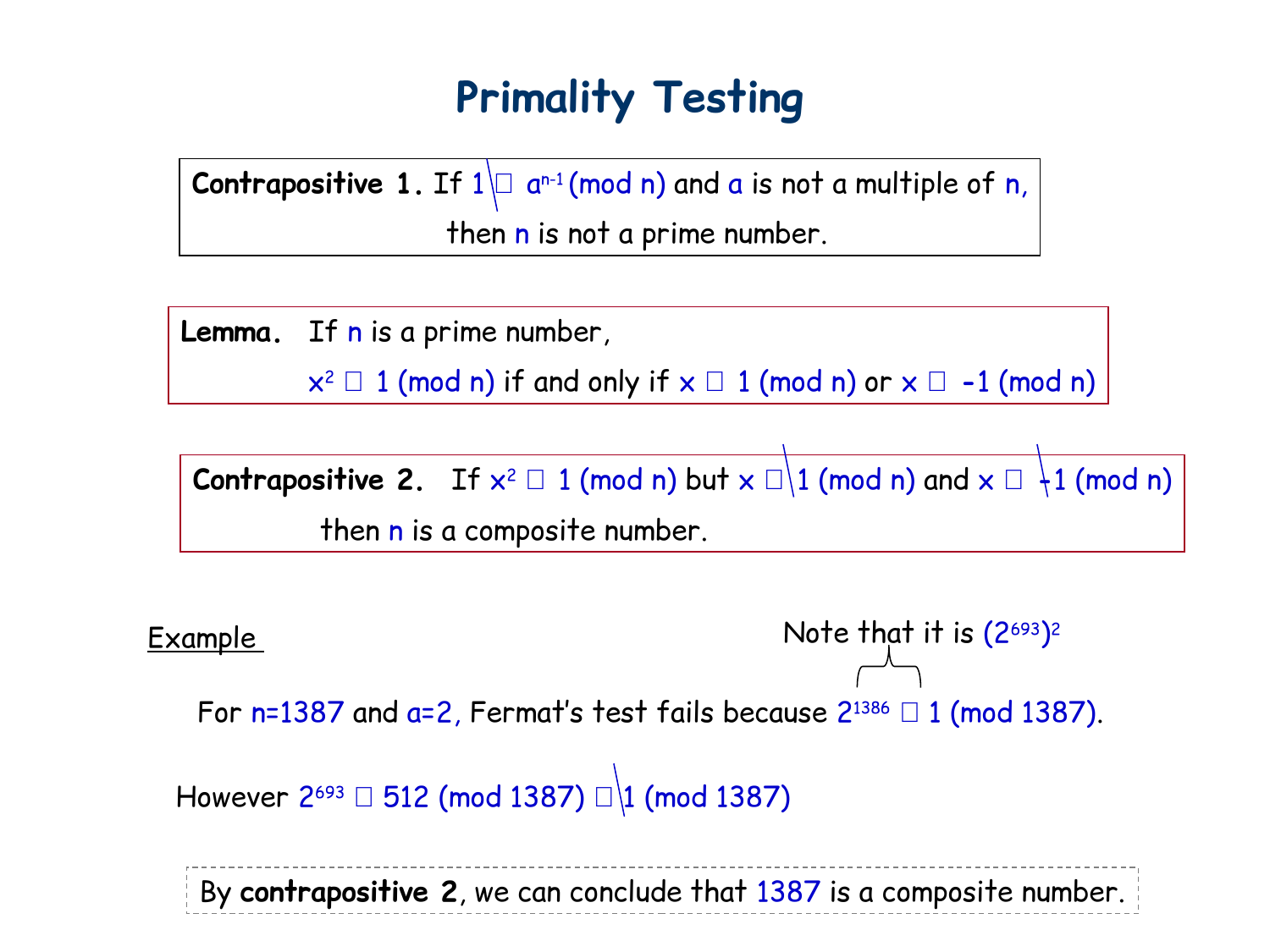

Primality Testing
Contrapositive 1. If 1 ≡ an-1 (mod n) and a is not a multiple of n,
		then n is not a prime number.

Lemma.   If n is a prime number,
	x2 ≡ 1 (mod n) if and only if x ≡ 1 (mod n) or x ≡ -1 (mod n)

Contrapositive 2.   If x2 ≡ 1 (mod n) but x ≡ 1 (mod n) and x ≡ -1 (mod n)
	then n is a composite number.
Note that it is (2693)2
Example

For n=1387 and a=2, Fermat’s test fails because 21386 ≡ 1 (mod 1387).

However 2693 ≡ 512 (mod 1387) ≡ 1 (mod 1387)
By contrapositive 2, we can conclude that 1387 is a composite number.